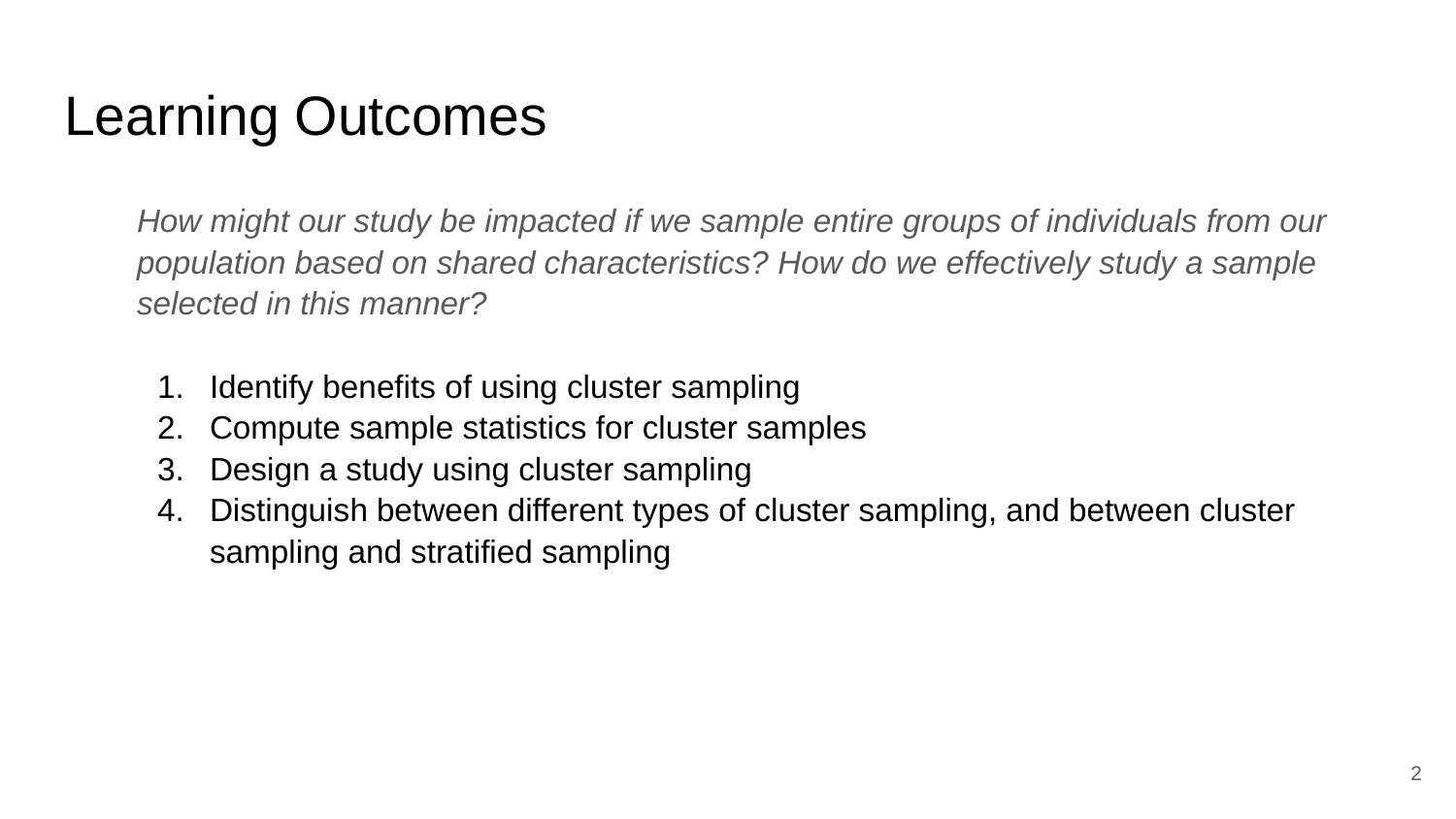

# Learning Outcomes
How might our study be impacted if we sample entire groups of individuals from our population based on shared characteristics? How do we effectively study a sample selected in this manner?

Identify benefits of using cluster sampling
Compute sample statistics for cluster samples
Design a study using cluster sampling
Distinguish between different types of cluster sampling, and between cluster sampling and stratified sampling
2